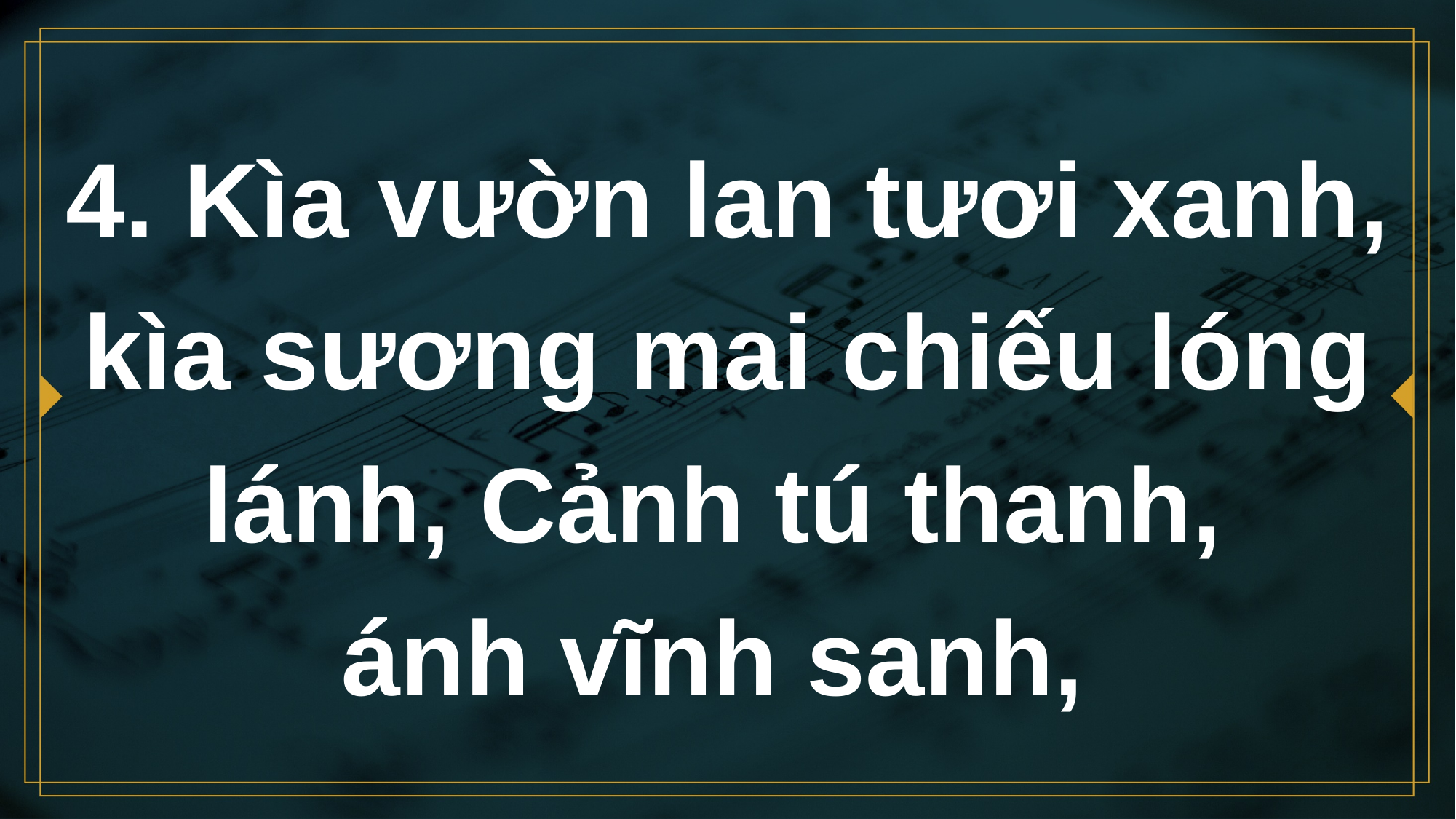

# 4. Kìa vườn lan tươi xanh, kìa sương mai chiếu lóng lánh, Cảnh tú thanh, ánh vĩnh sanh,